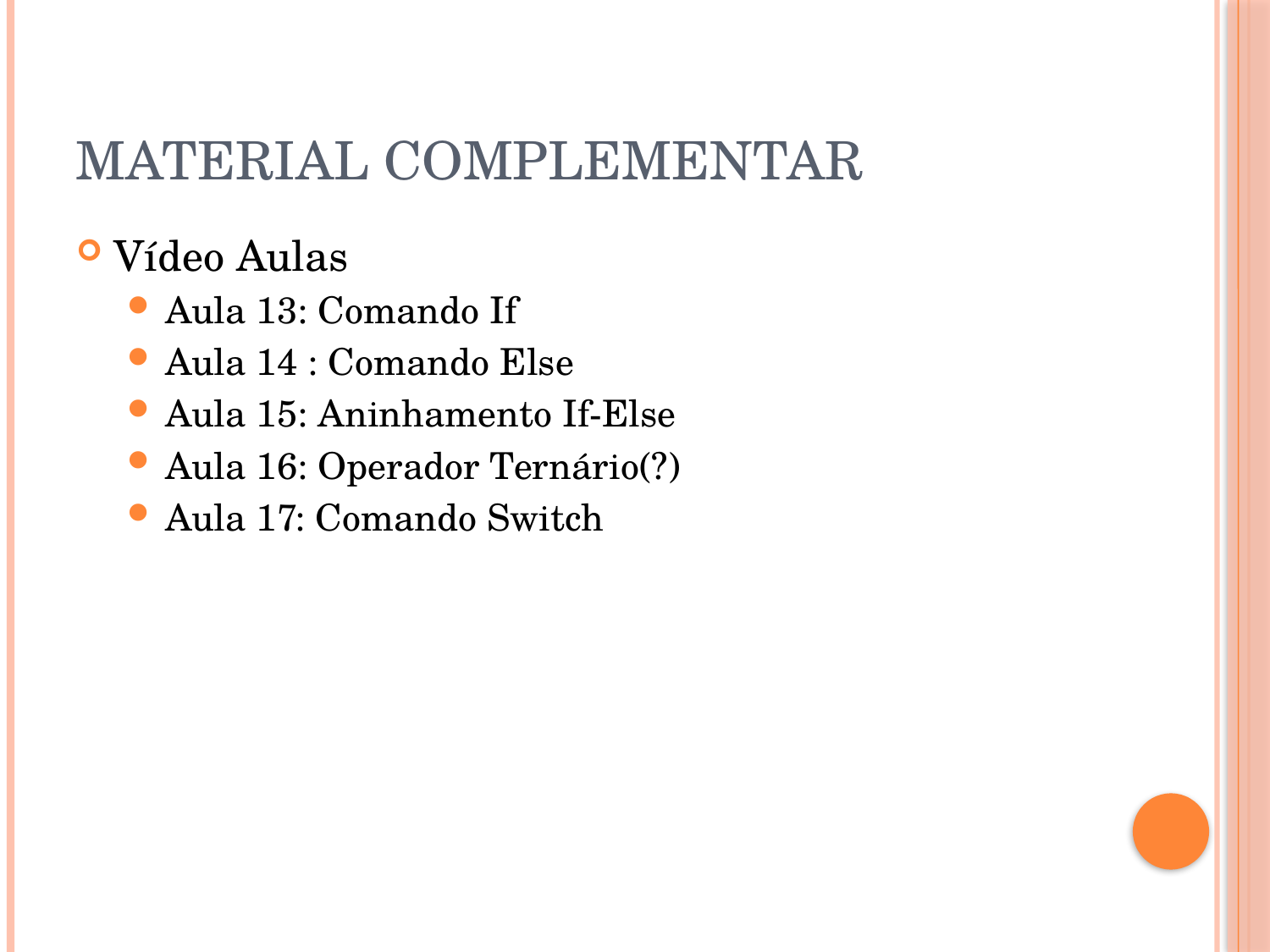

# Material Complementar
Vídeo Aulas
Aula 13: Comando If
Aula 14 : Comando Else
Aula 15: Aninhamento If-Else
Aula 16: Operador Ternário(?)
Aula 17: Comando Switch